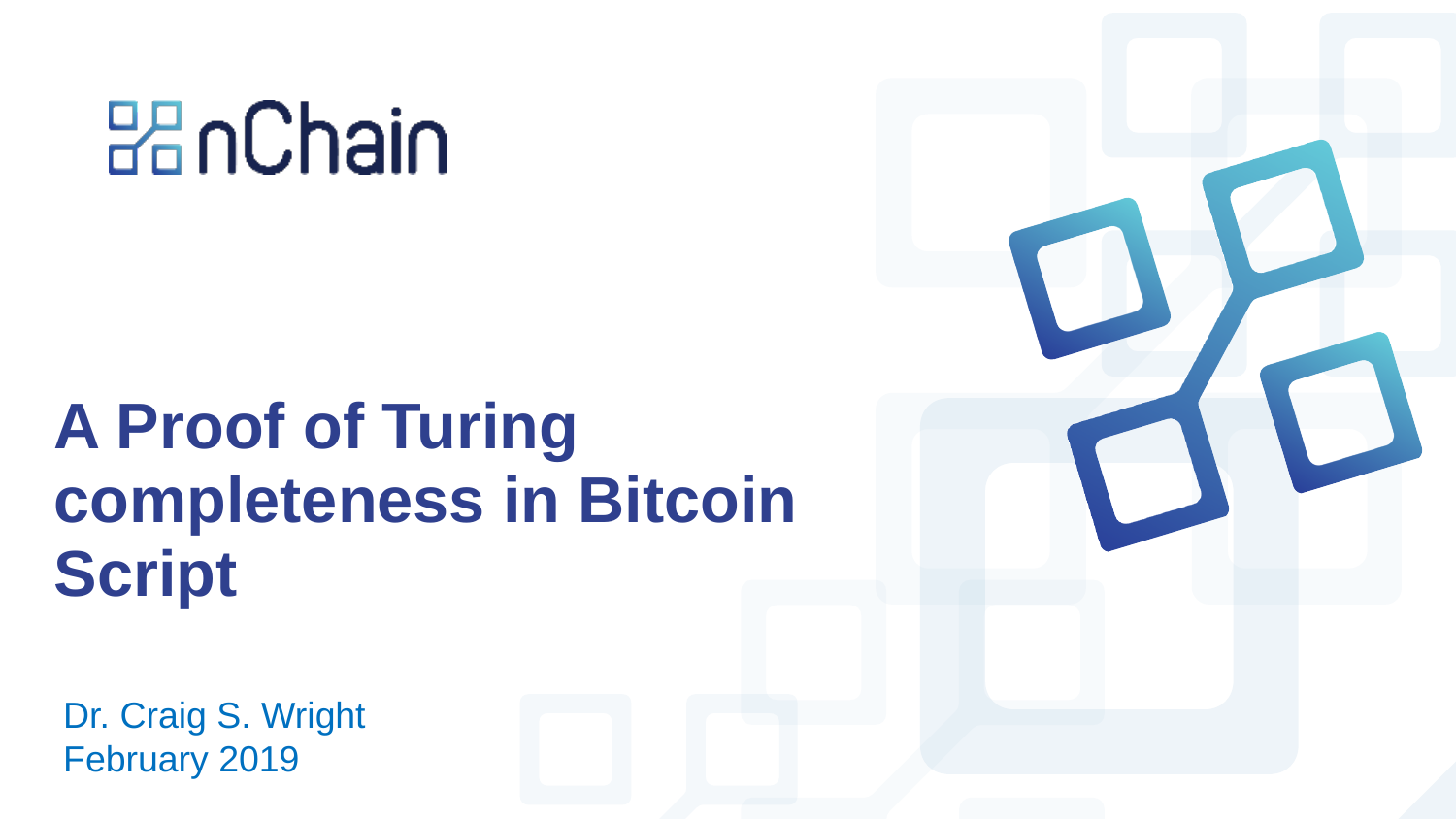

A Proof of Turing completeness in Bitcoin Script

Dr. Craig S. Wright
February 2019